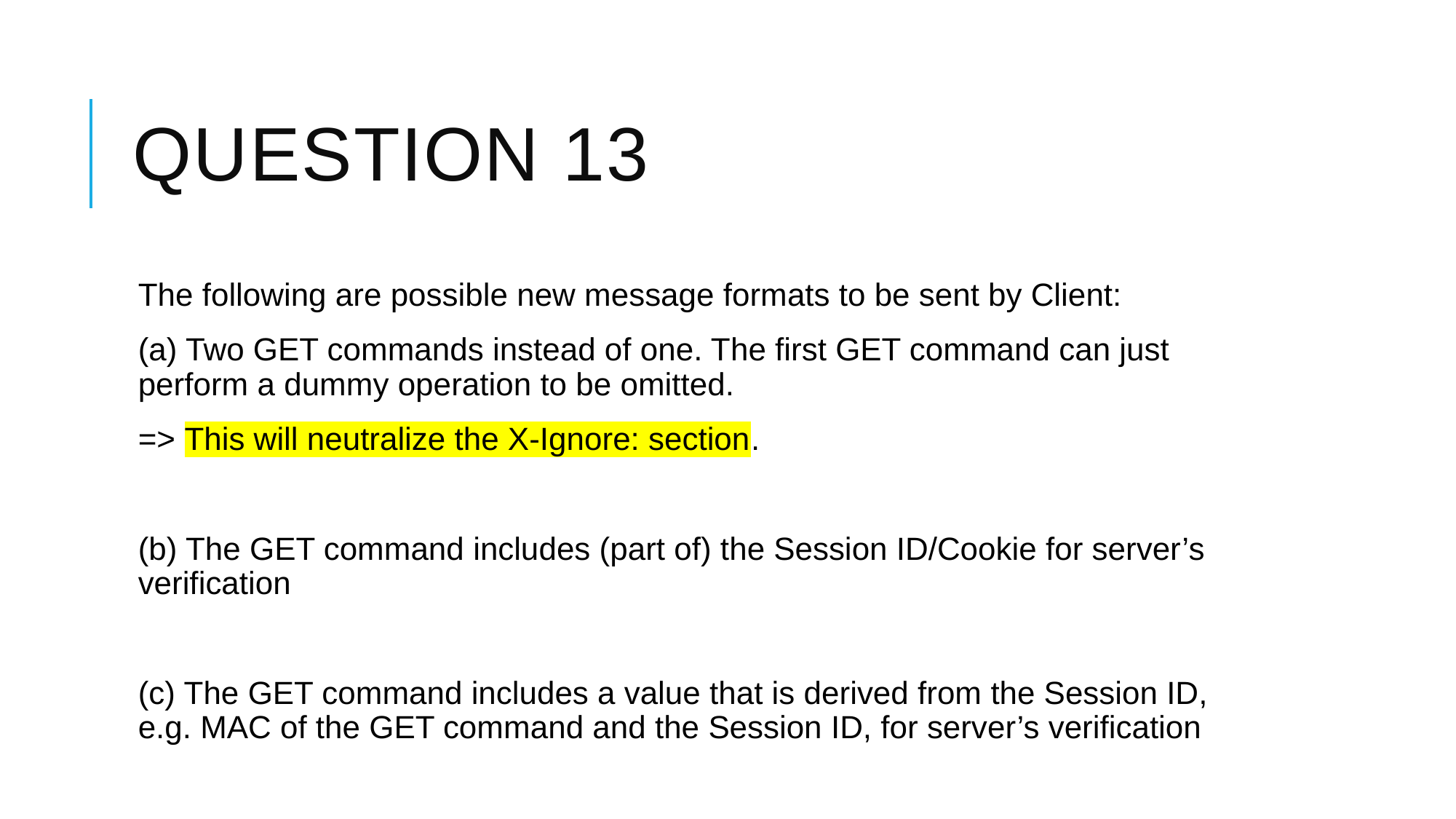

# Question 13
The following are possible new message formats to be sent by Client:
(a) Two GET commands instead of one. The first GET command can just perform a dummy operation to be omitted.
=> This will neutralize the X-Ignore: section.

(b) The GET command includes (part of) the Session ID/Cookie for server’s verification

(c) The GET command includes a value that is derived from the Session ID,
e.g. MAC of the GET command and the Session ID, for server’s verification